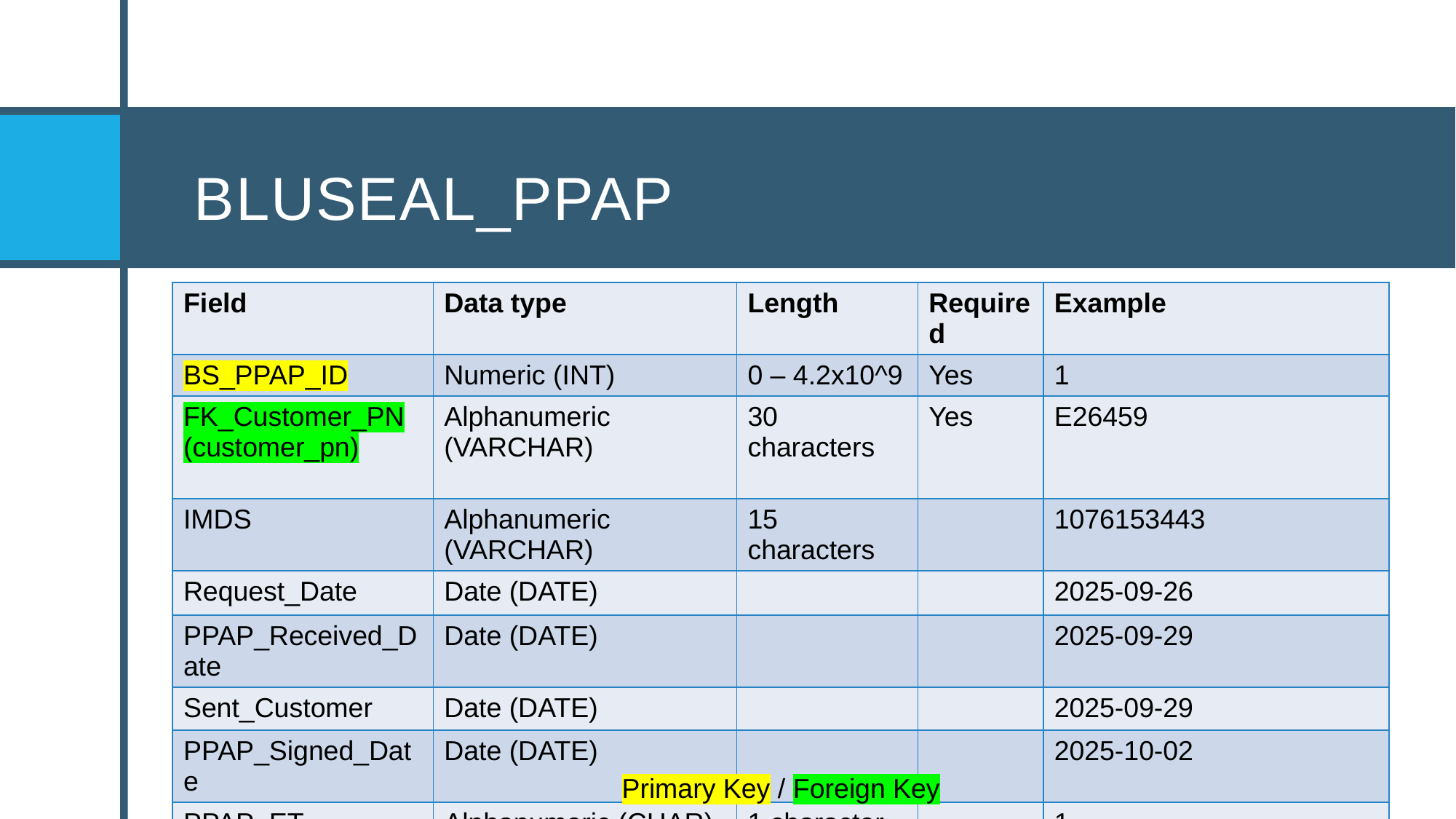

# BLUSEAL_PPAP
| Field | Data type | Length | Required | Example |
| --- | --- | --- | --- | --- |
| BS\_PPAP\_ID | Numeric (INT) | 0 – 4.2x10^9 | Yes | 1 |
| FK\_Customer\_PN (customer\_pn) | Alphanumeric (VARCHAR) | 30 characters | Yes | E26459 |
| IMDS | Alphanumeric (VARCHAR) | 15 characters |  | 1076153443 |
| Request\_Date | Date (DATE) |  |  | 2025-09-26 |
| PPAP\_Received\_Date | Date (DATE) |  |  | 2025-09-29 |
| Sent\_Customer | Date (DATE) |  |  | 2025-09-29 |
| PPAP\_Signed\_Date | Date (DATE) |  |  | 2025-10-02 |
| PPAP\_ET | Alphanumeric (CHAR) | 1 character |  | 1 |
| IMDS\_ET | Alphanumeric (CHAR) | 1 character |  |  |
Primary Key / Foreign Key